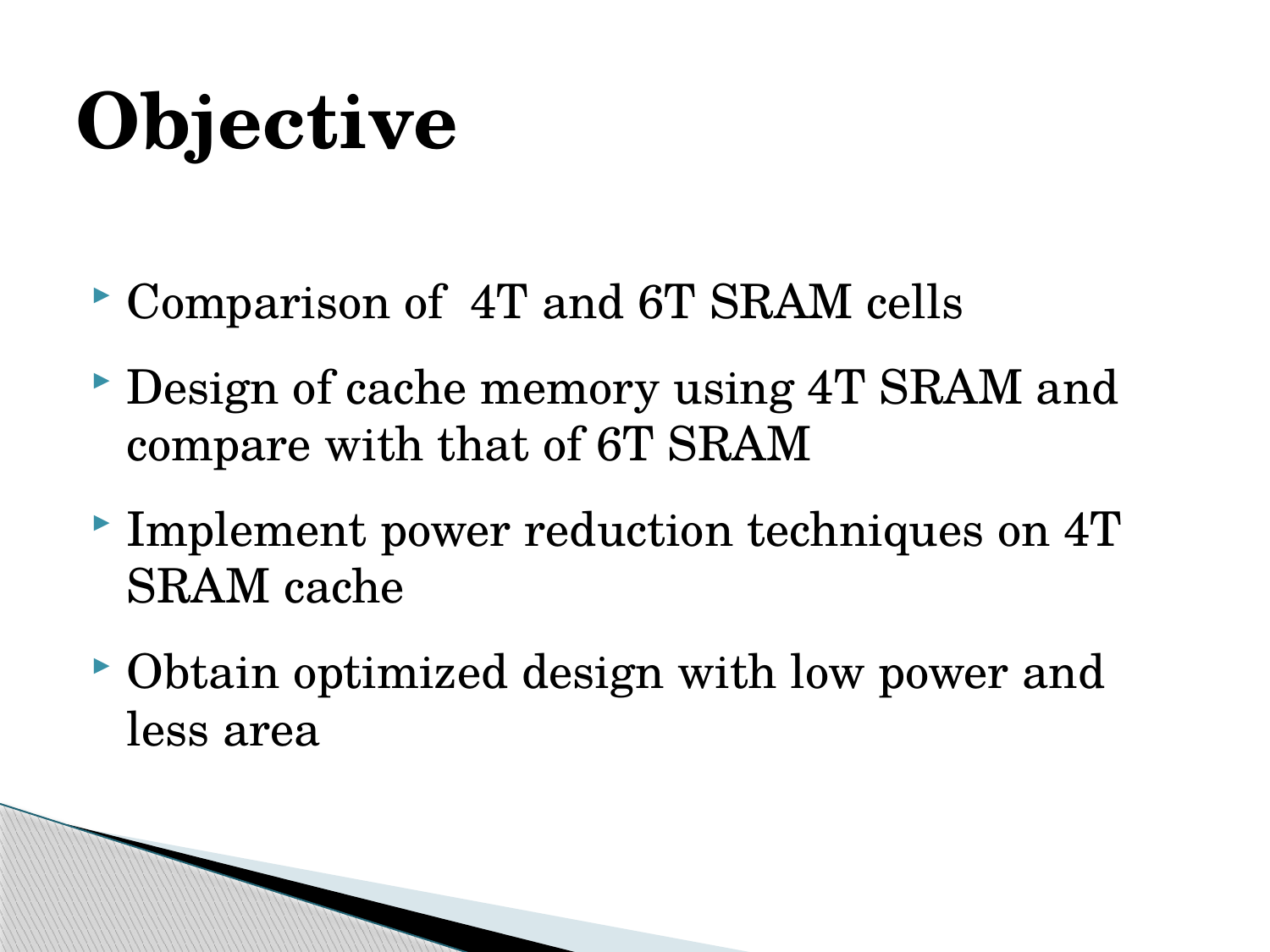

# Objective
Comparison of  4T and 6T SRAM cells
Design of cache memory using 4T SRAM and compare with that of 6T SRAM
Implement power reduction techniques on 4T SRAM cache
Obtain optimized design with low power and less area